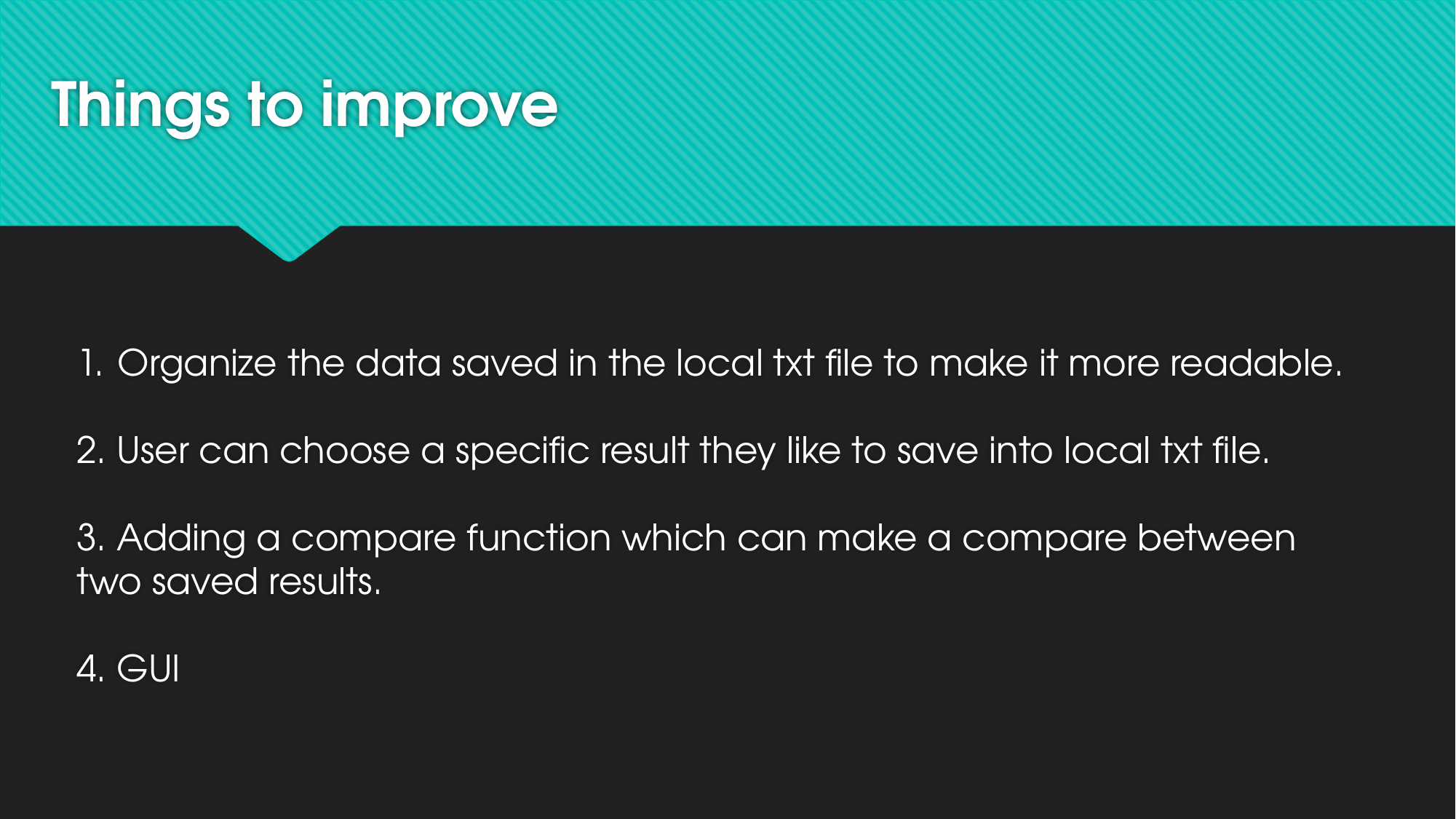

# Things to improve
Organize the data saved in the local txt file to make it more readable.

2. User can choose a specific result they like to save into local txt file.

3. Adding a compare function which can make a compare between two saved results.

4. GUI